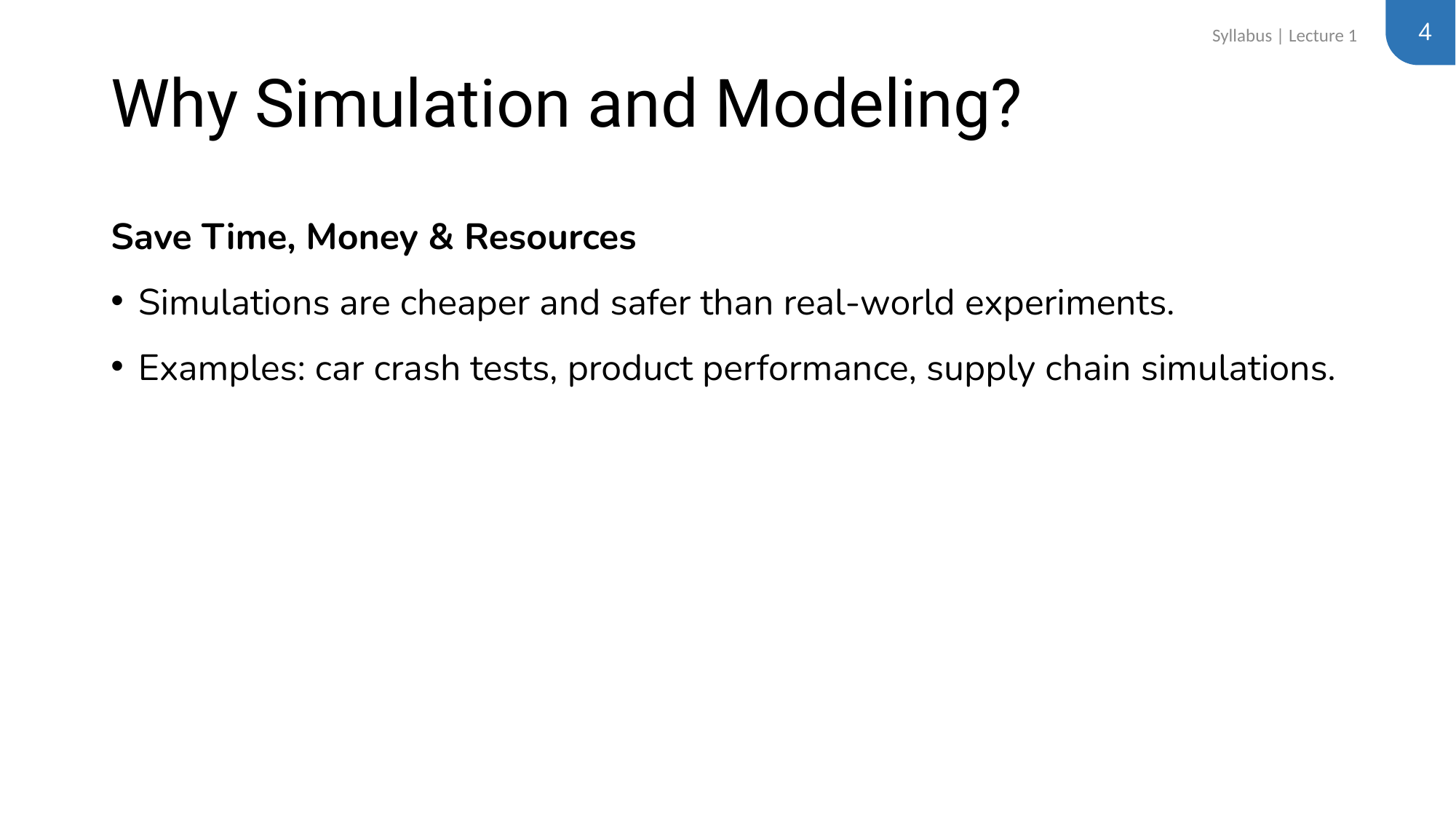

4
Syllabus | Lecture 1
# Why Simulation and Modeling?
Save Time, Money & Resources
Simulations are cheaper and safer than real-world experiments.
Examples: car crash tests, product performance, supply chain simulations.